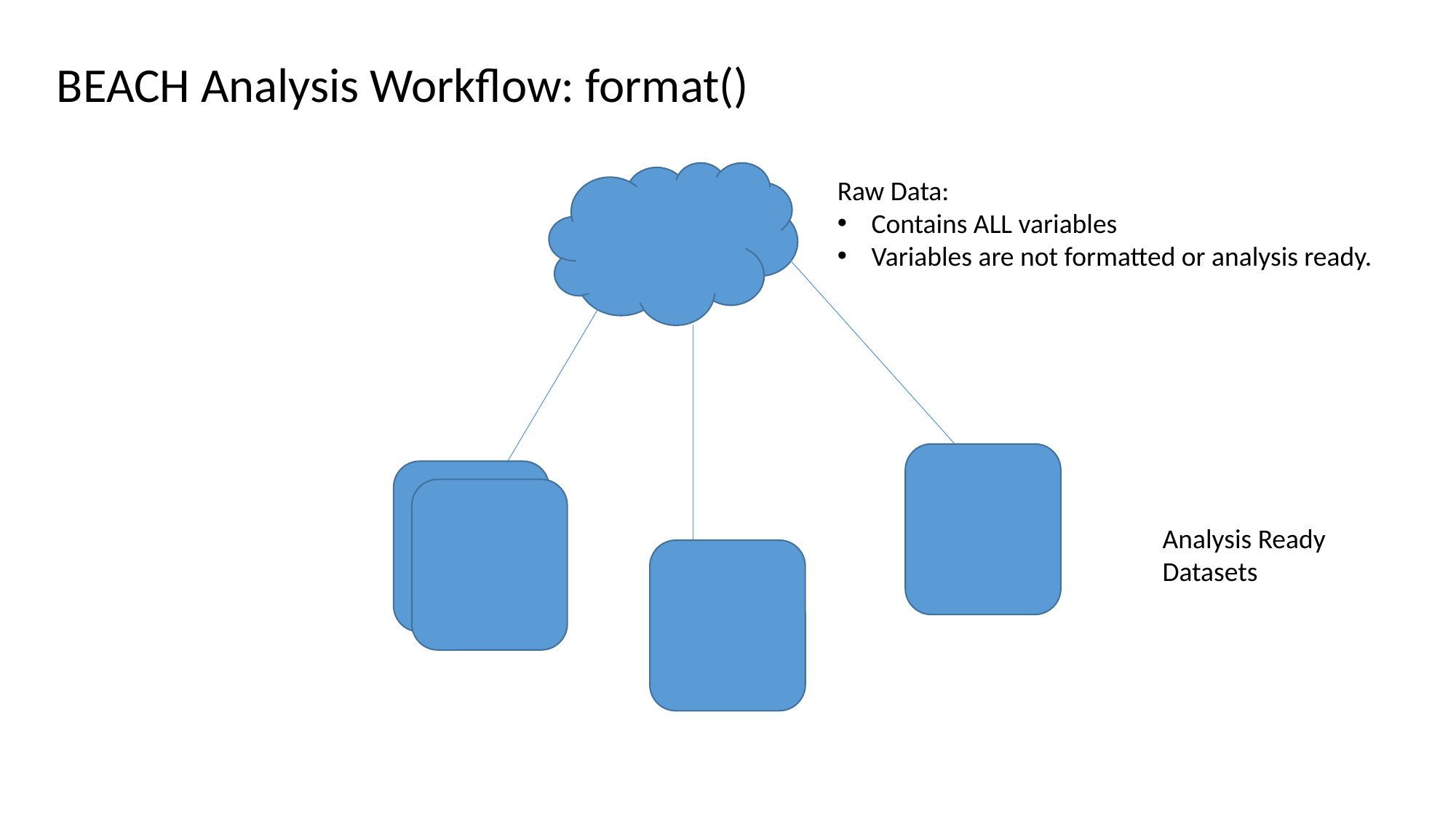

BEACH Analysis Workflow: format()

Raw Data:
Contains ALL variables
Variables are not formatted or analysis ready.

Analysis Ready Datasets